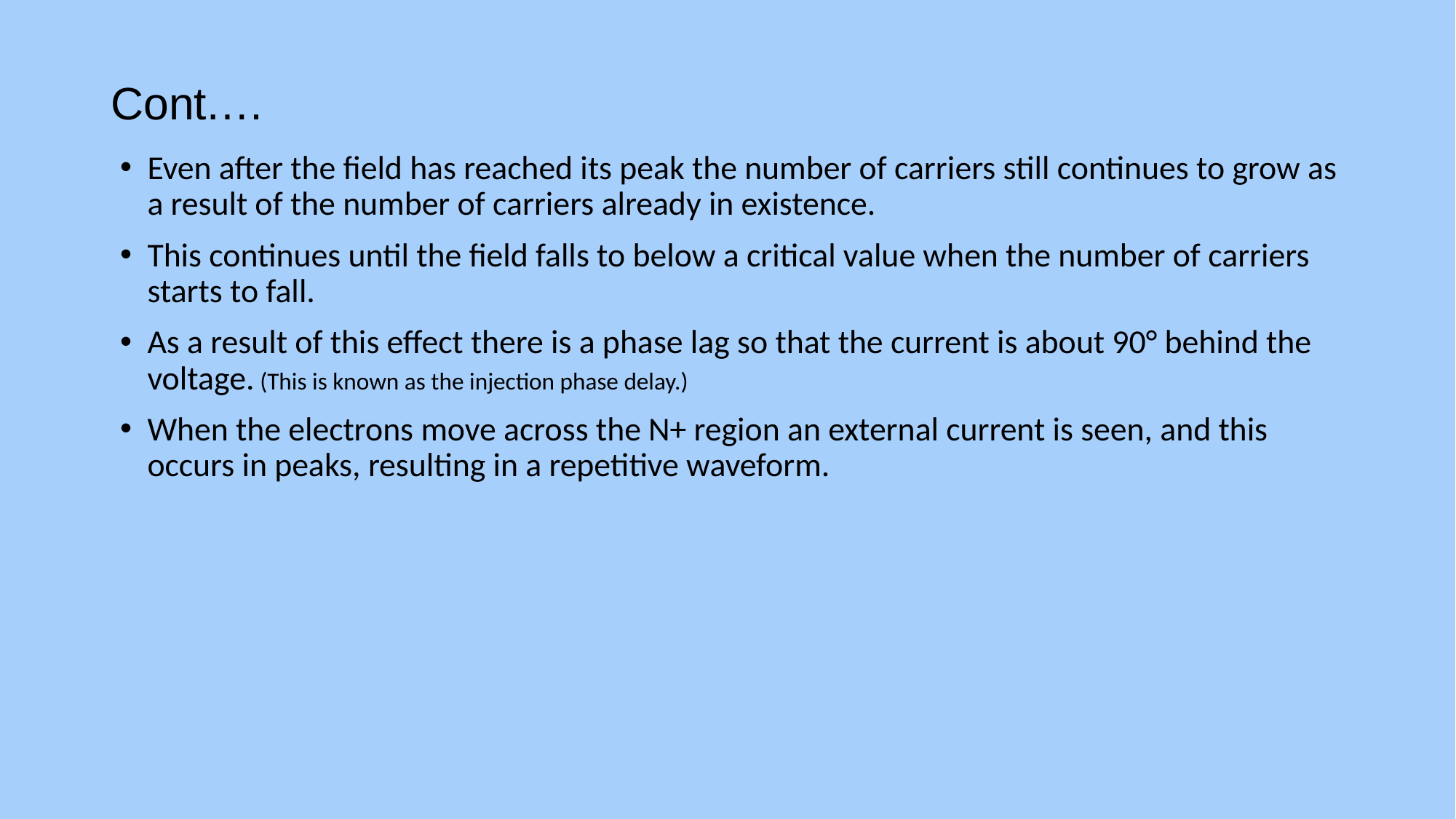

# Cont.…
Even after the field has reached its peak the number of carriers still continues to grow as a result of the number of carriers already in existence.
This continues until the field falls to below a critical value when the number of carriers starts to fall.
As a result of this effect there is a phase lag so that the current is about 90° behind the voltage. (This is known as the injection phase delay.)
When the electrons move across the N+ region an external current is seen, and this occurs in peaks, resulting in a repetitive waveform.